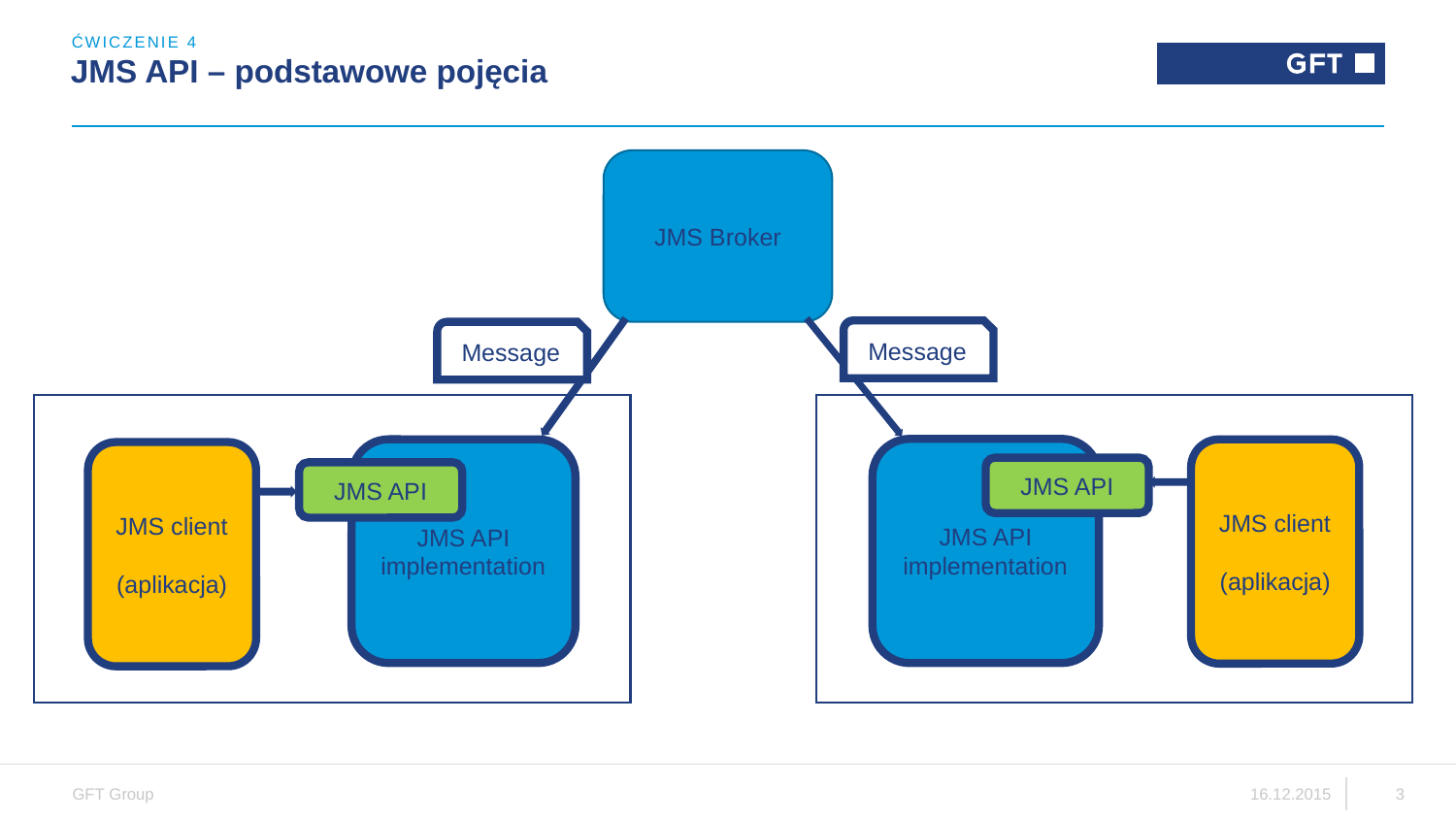

ĆWICZENIE 4
# JMS API – podstawowe pojęcia
JMS Broker

Message
Message

JMS API implementation
JMS API implementation
JMS client

(aplikacja)
JMS client

(aplikacja)
JMS API
JMS API